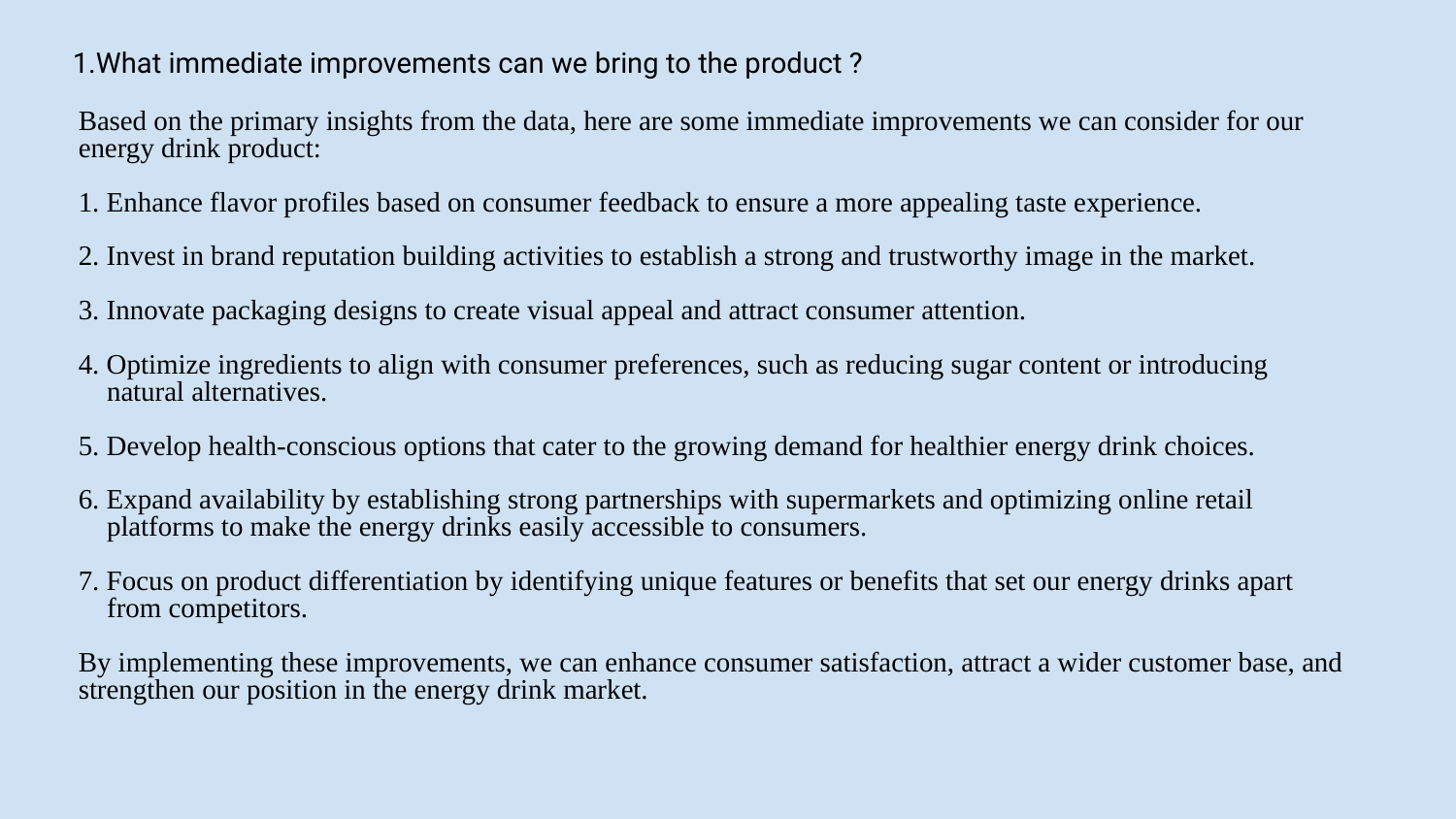

1.What immediate improvements can we bring to the product ?
Based on the primary insights from the data, here are some immediate improvements we can consider for our energy drink product:

1. Enhance flavor profiles based on consumer feedback to ensure a more appealing taste experience.

2. Invest in brand reputation building activities to establish a strong and trustworthy image in the market.

3. Innovate packaging designs to create visual appeal and attract consumer attention.

4. Optimize ingredients to align with consumer preferences, such as reducing sugar content or introducing
    natural alternatives.

5. Develop health-conscious options that cater to the growing demand for healthier energy drink choices.

6. Expand availability by establishing strong partnerships with supermarkets and optimizing online retail
    platforms to make the energy drinks easily accessible to consumers.

7. Focus on product differentiation by identifying unique features or benefits that set our energy drinks apart
    from competitors.

By implementing these improvements, we can enhance consumer satisfaction, attract a wider customer base, and strengthen our position in the energy drink market.